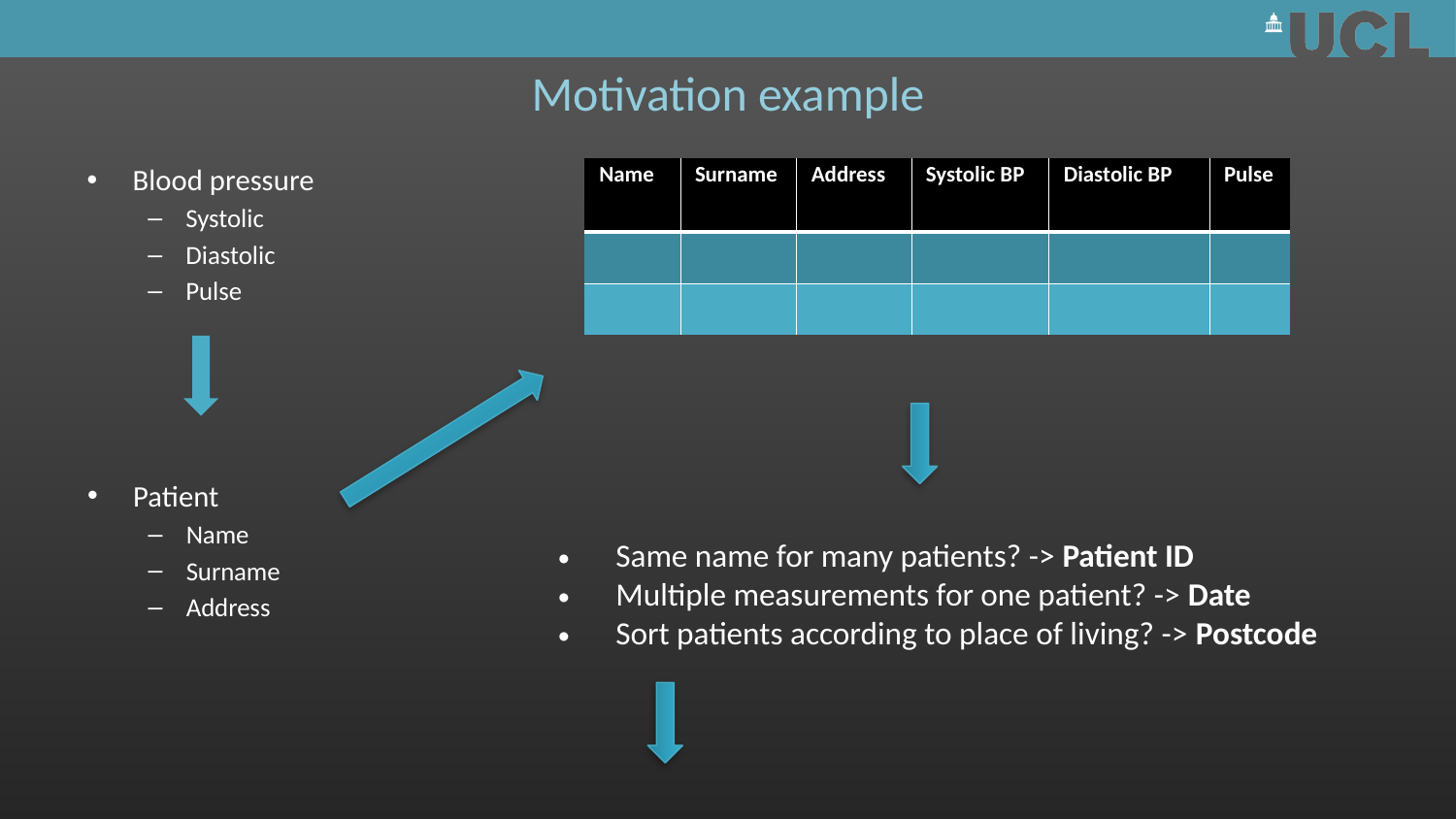

# Motivation example
Blood pressure
Systolic
Diastolic
Pulse
| Name | Surname | Address | Systolic BP | Diastolic BP | Pulse |
| --- | --- | --- | --- | --- | --- |
|  |  |  |  |  |  |
|  |  |  |  |  |  |

Patient
Name
Surname
Address
Same name for many patients? -> Patient ID
Multiple measurements for one patient? -> Date
Sort patients according to place of living? -> Postcode